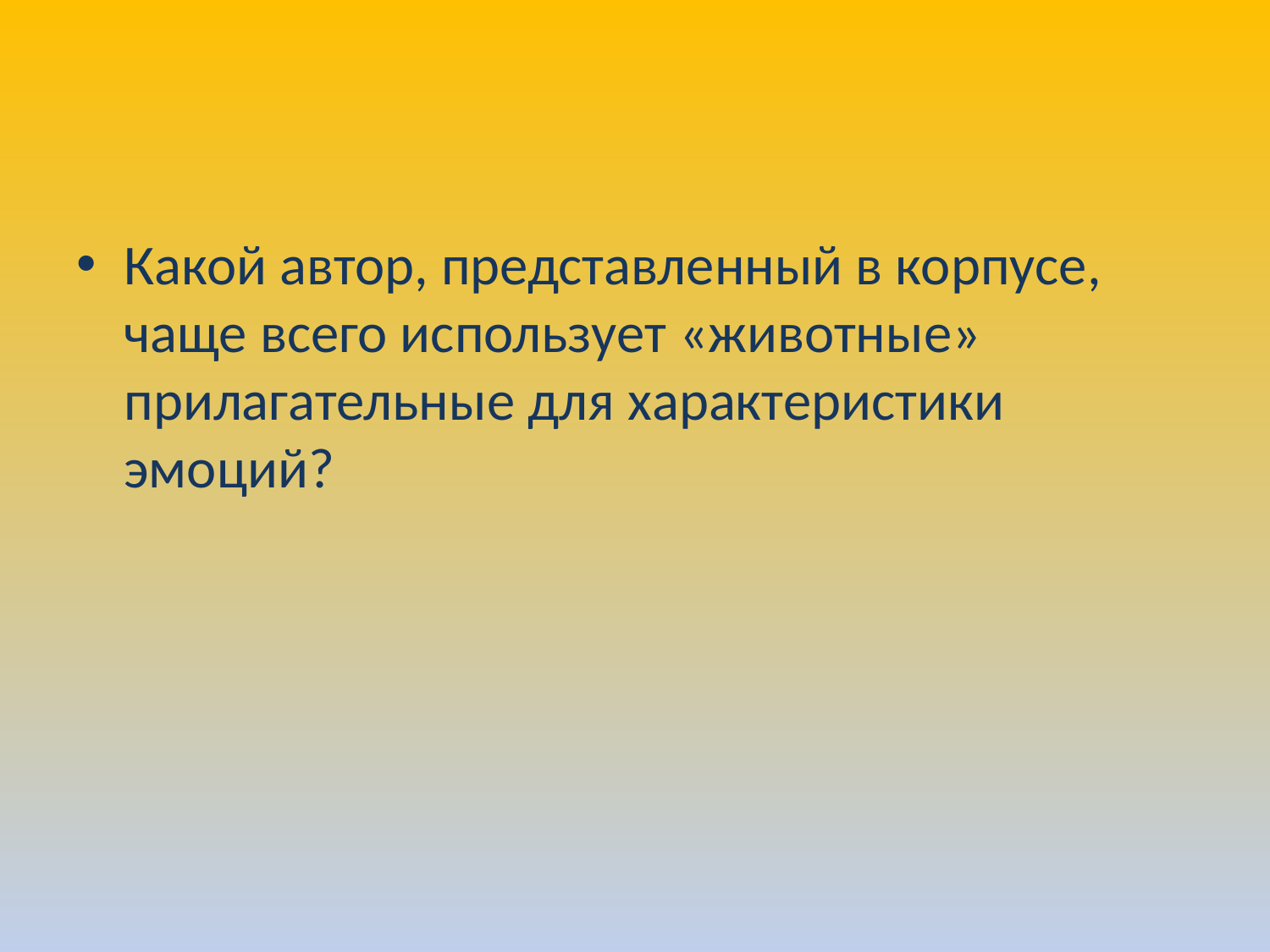

#
Какой автор, представленный в корпусе, чаще всего использует «животные» прилагательные для характеристики эмоций?